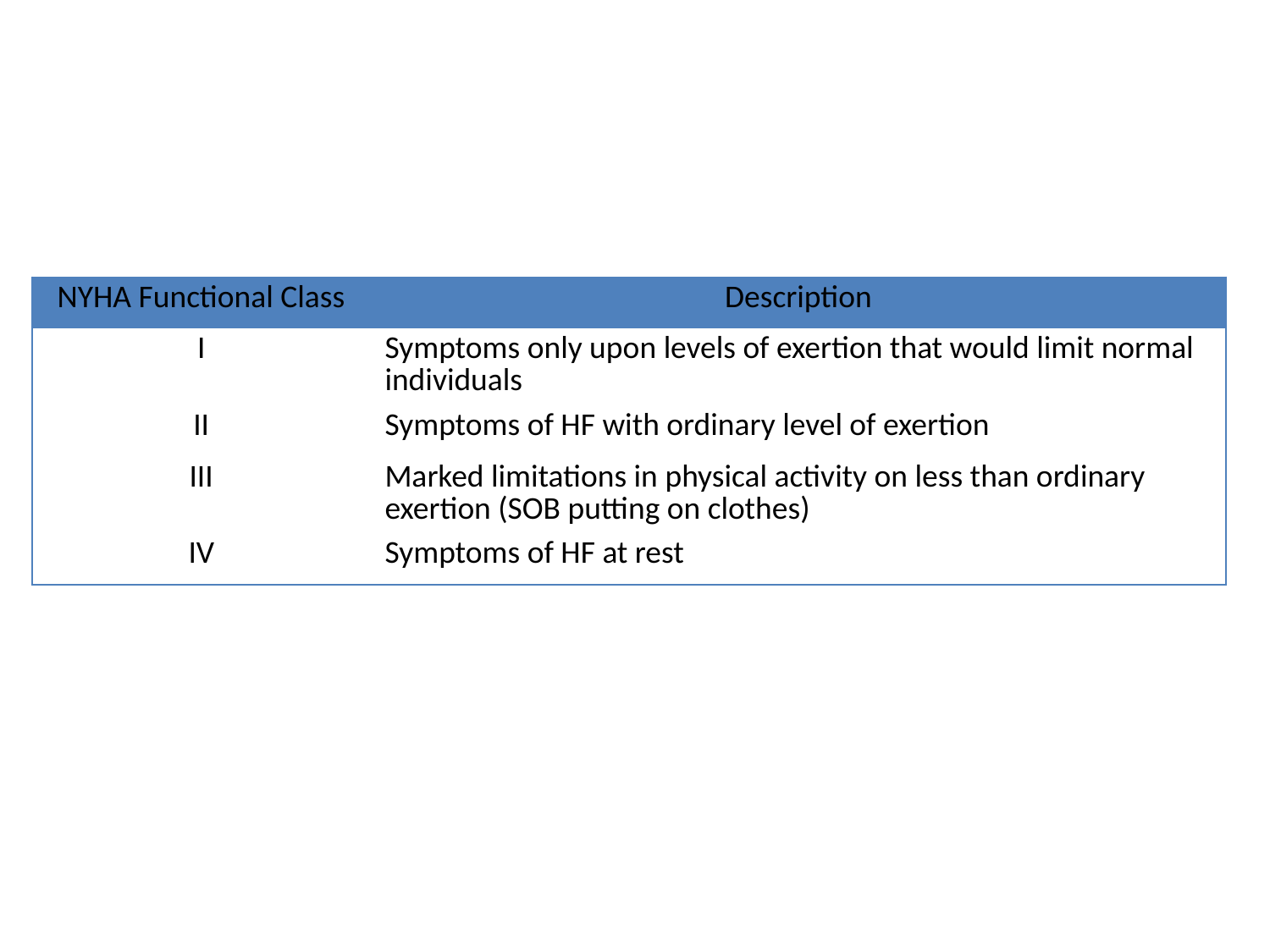

| NYHA Functional Class | Description |
| --- | --- |
| I | Symptoms only upon levels of exertion that would limit normal individuals |
| II | Symptoms of HF with ordinary level of exertion |
| III | Marked limitations in physical activity on less than ordinary exertion (SOB putting on clothes) |
| IV | Symptoms of HF at rest |